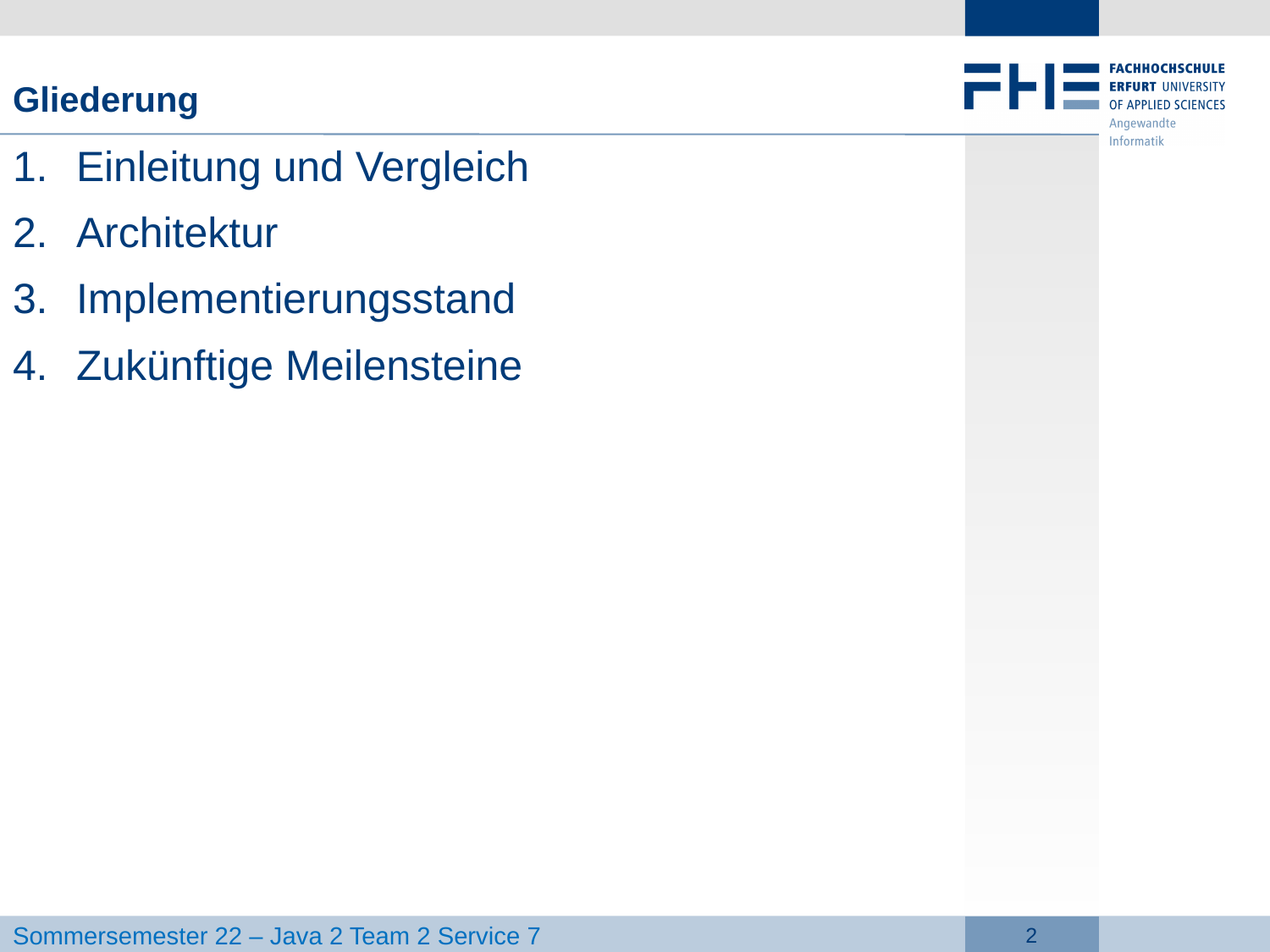

# Gliederung
Einleitung und Vergleich
Architektur
Implementierungsstand
Zukünftige Meilensteine